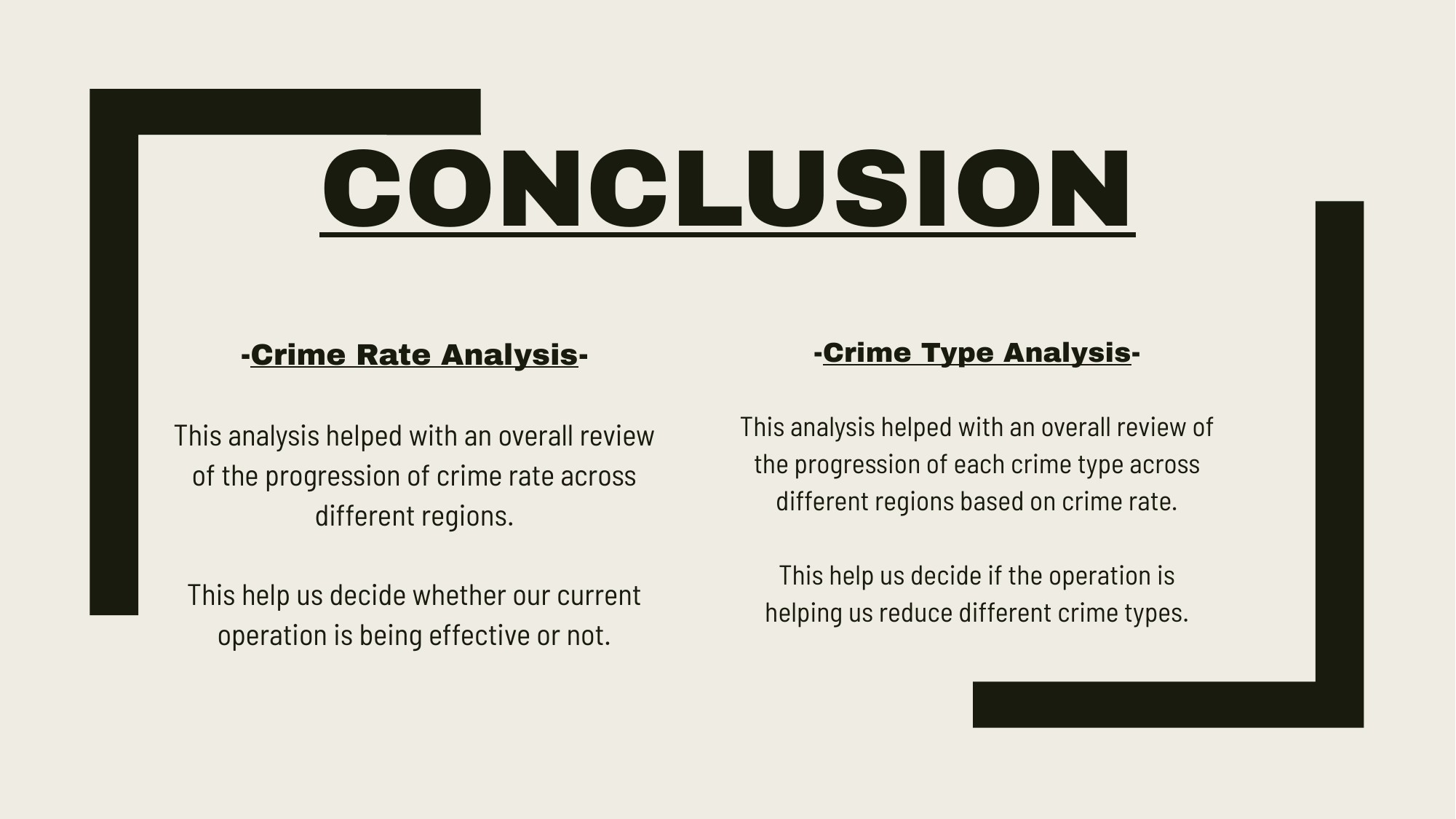

# Conclusion
-Crime Rate Analysis-

This analysis helped with an overall review of the progression of crime rate across different regions.

This help us decide whether our current operation is being effective or not.

-Crime Type Analysis-

This analysis helped with an overall review of the progression of each crime type across different regions based on crime rate.

This help us decide if the operation is helping us reduce different crime types.